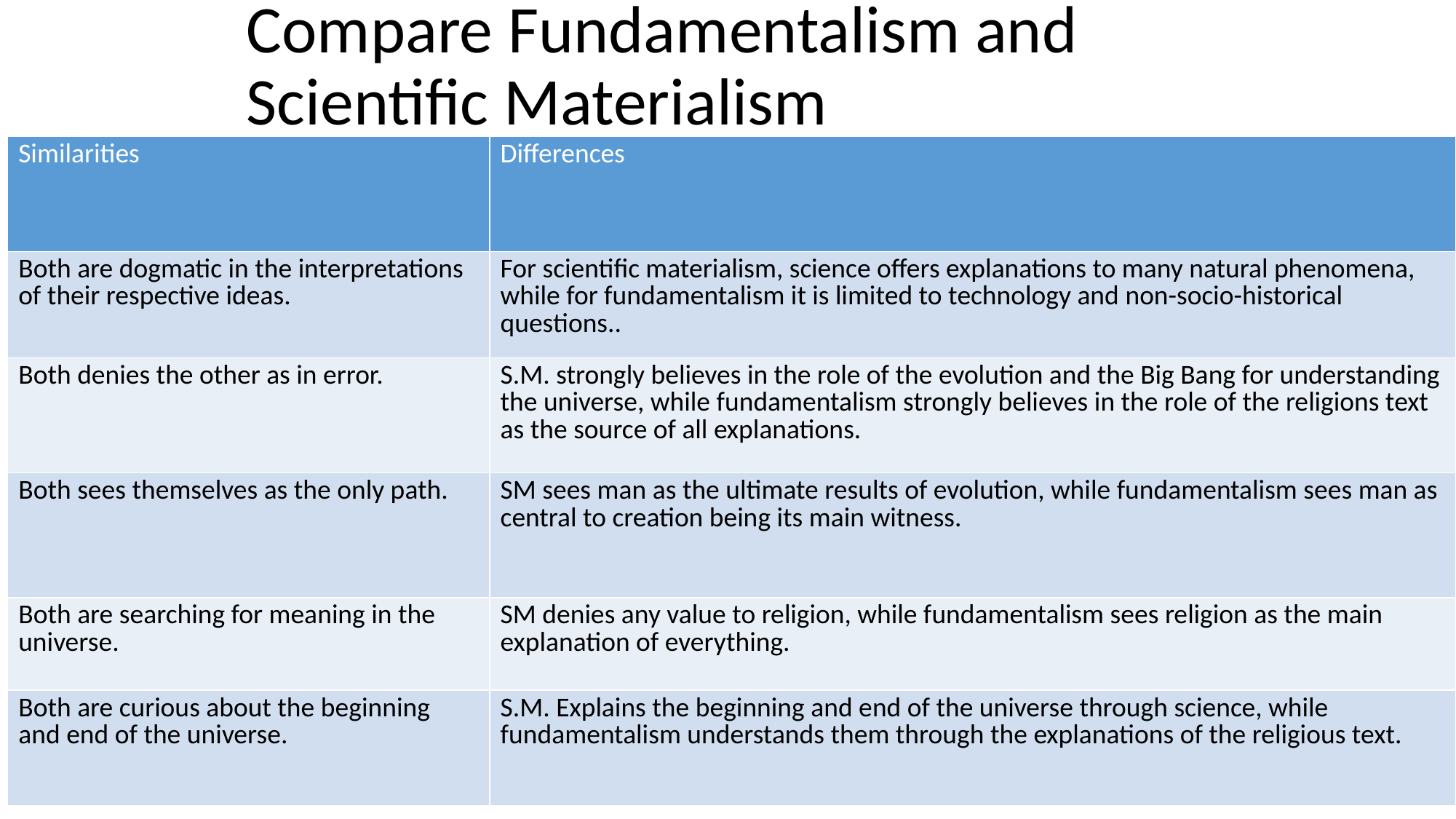

# Compare Fundamentalism and Scientific Materialism
| Similarities | Differences |
| --- | --- |
| Both are dogmatic in the interpretations of their respective ideas. | For scientific materialism, science offers explanations to many natural phenomena, while for fundamentalism it is limited to technology and non-socio-historical questions.. |
| Both denies the other as in error. | S.M. strongly believes in the role of the evolution and the Big Bang for understanding the universe, while fundamentalism strongly believes in the role of the religions text as the source of all explanations. |
| Both sees themselves as the only path. | SM sees man as the ultimate results of evolution, while fundamentalism sees man as central to creation being its main witness. |
| Both are searching for meaning in the universe. | SM denies any value to religion, while fundamentalism sees religion as the main explanation of everything. |
| Both are curious about the beginning and end of the universe. | S.M. Explains the beginning and end of the universe through science, while fundamentalism understands them through the explanations of the religious text. |